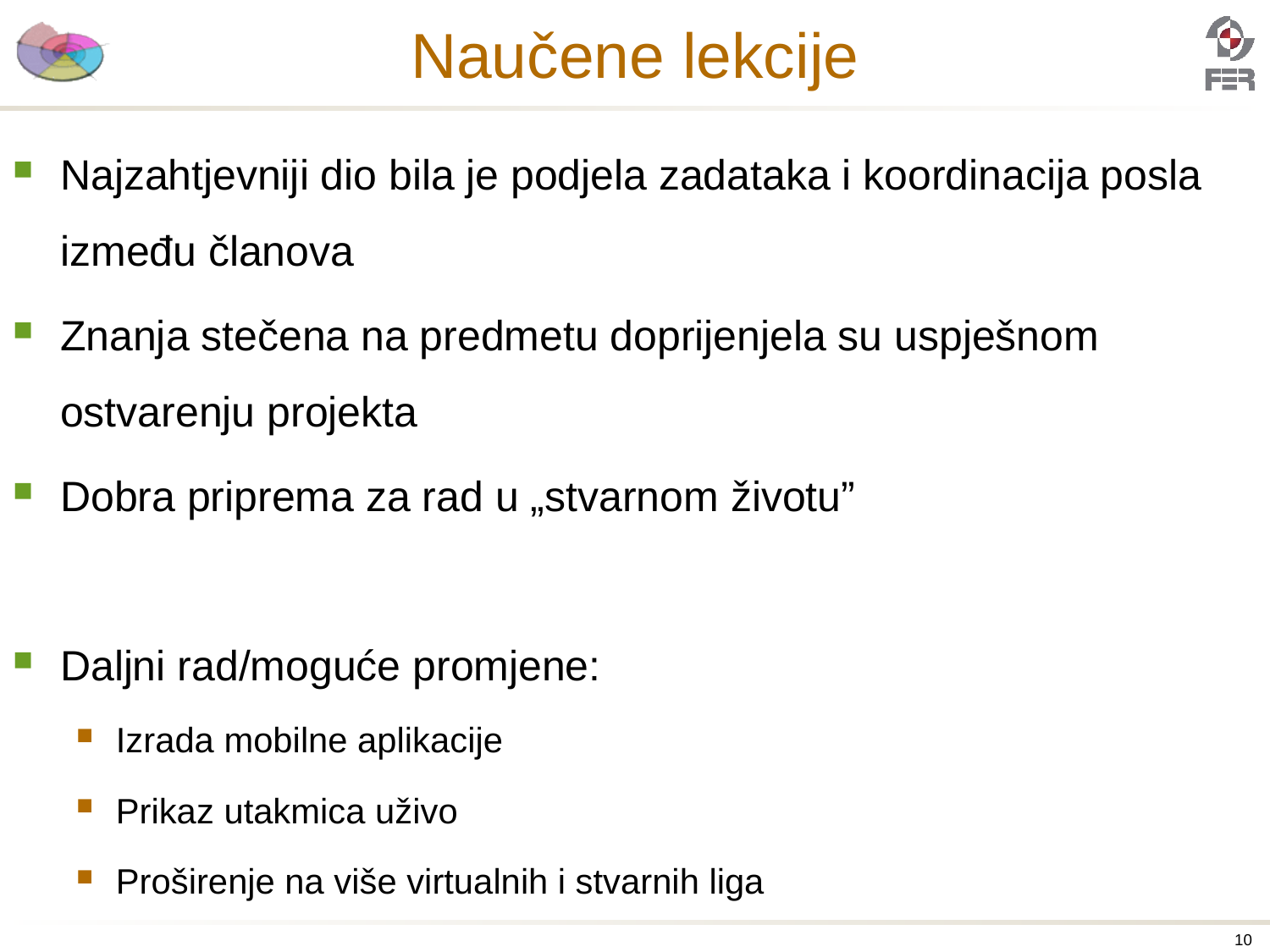

# Naučene lekcije
Najzahtjevniji dio bila je podjela zadataka i koordinacija posla između članova
Znanja stečena na predmetu doprijenjela su uspješnom ostvarenju projekta
Dobra priprema za rad u „stvarnom životu”

Daljni rad/moguće promjene:
Izrada mobilne aplikacije
Prikaz utakmica uživo
Proširenje na više virtualnih i stvarnih liga

10